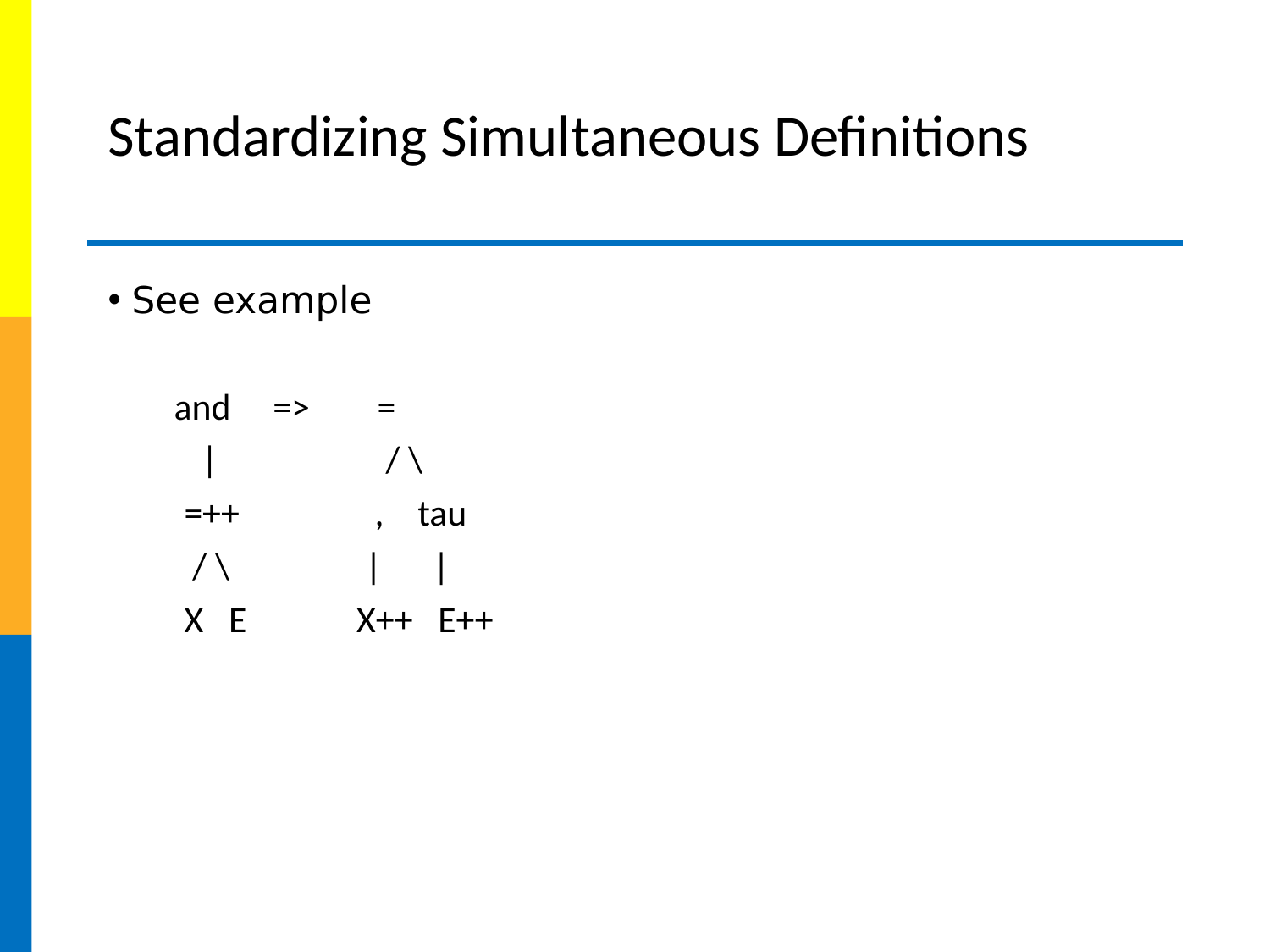

# Standardizing Simultaneous Definitions
See example

 	     and     =>        =
           |             	/ \
         =++                ,    tau
          / \                |      |
         X   E             X++   E++